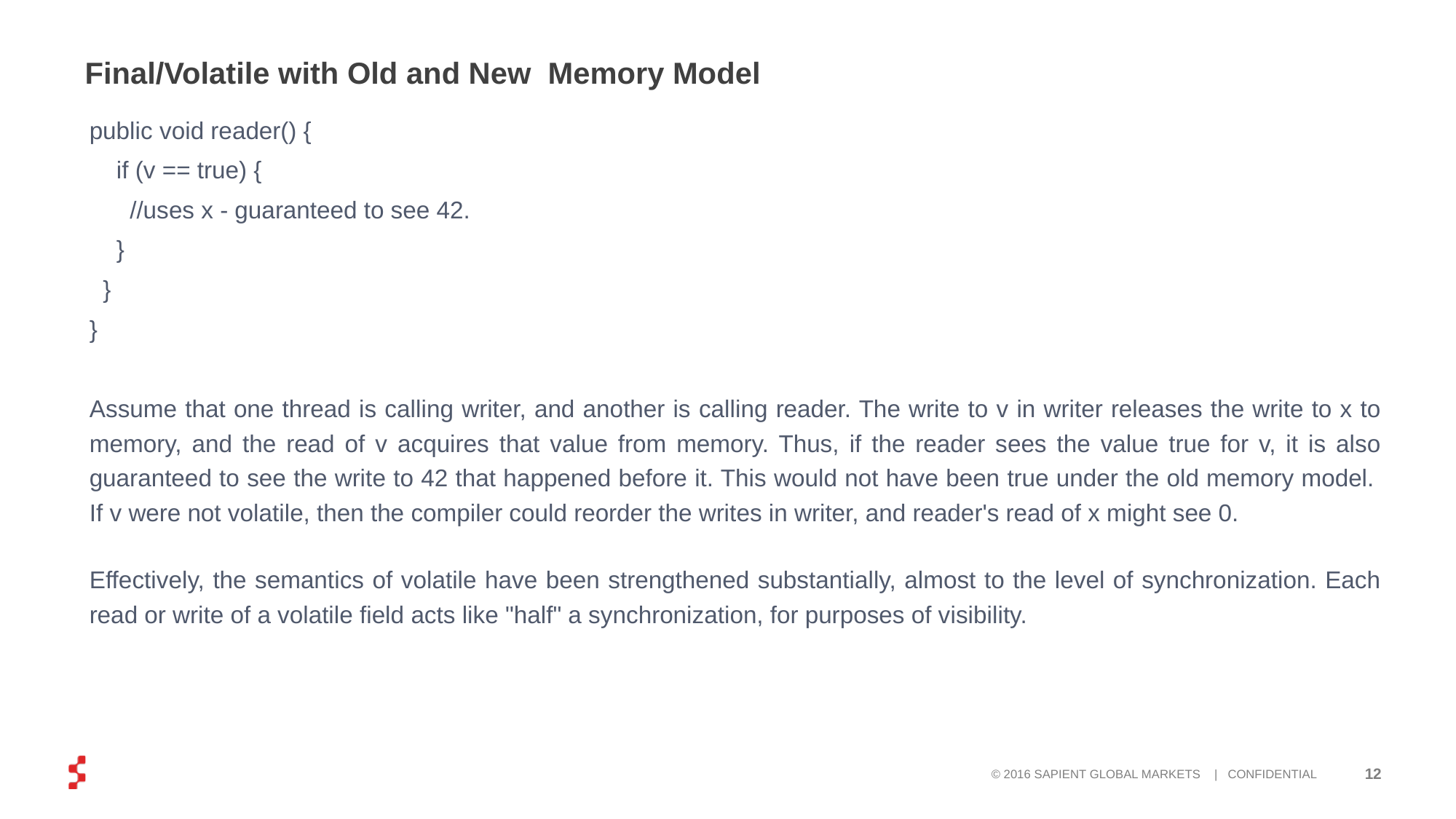

# Final/Volatile with Old and New  Memory Model
public void reader() {
    if (v == true) {
      //uses x - guaranteed to see 42.
    }
  }
}

Assume that one thread is calling writer, and another is calling reader. The write to v in writer releases the write to x to memory, and the read of v acquires that value from memory. Thus, if the reader sees the value true for v, it is also guaranteed to see the write to 42 that happened before it. This would not have been true under the old memory model.  If v were not volatile, then the compiler could reorder the writes in writer, and reader's read of x might see 0.

Effectively, the semantics of volatile have been strengthened substantially, almost to the level of synchronization. Each read or write of a volatile field acts like "half" a synchronization, for purposes of visibility.